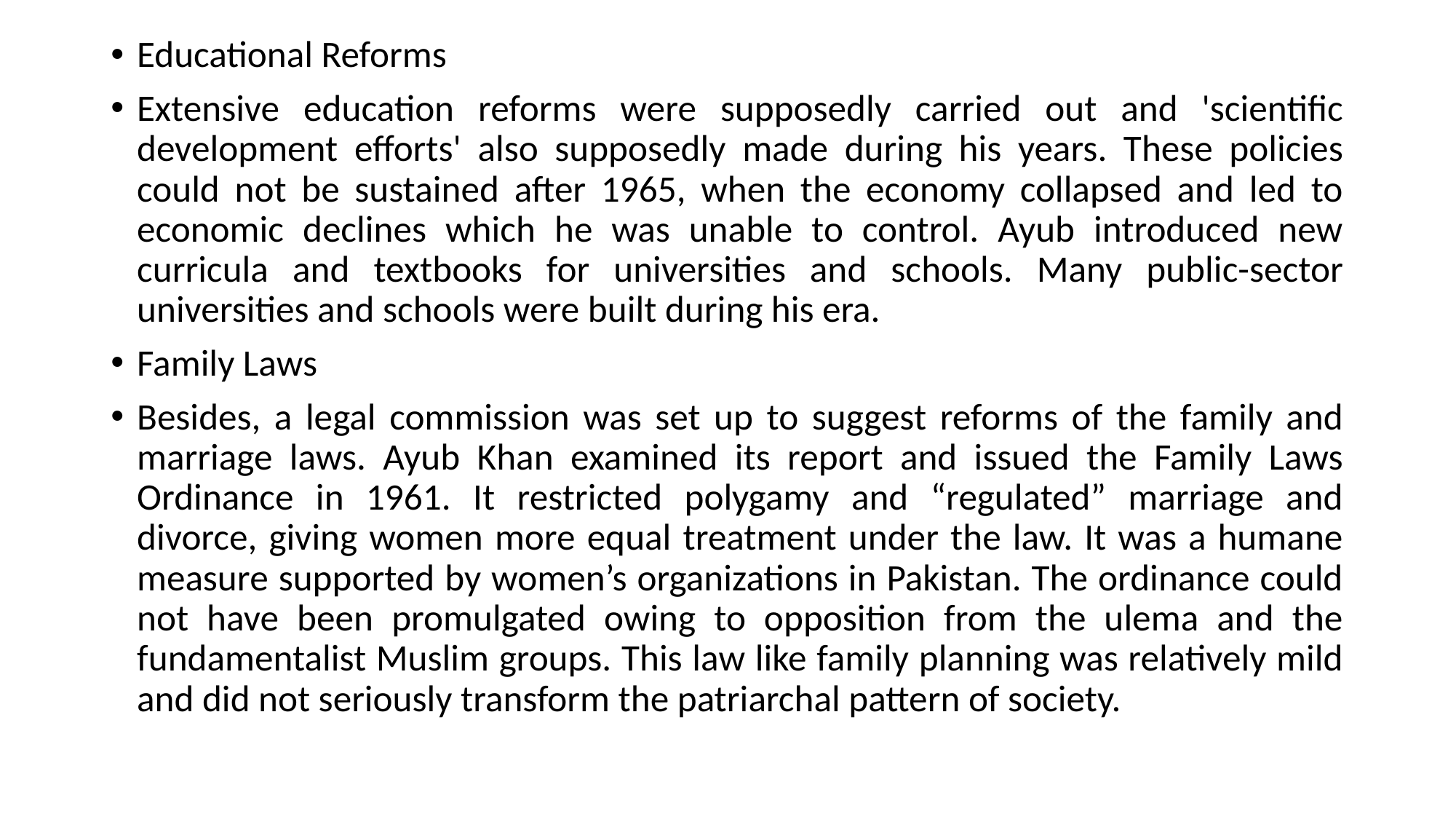

Educational Reforms
Extensive education reforms were supposedly carried out and 'scientific development efforts' also supposedly made during his years. These policies could not be sustained after 1965, when the economy collapsed and led to economic declines which he was unable to control. Ayub introduced new curricula and textbooks for universities and schools. Many public-sector universities and schools were built during his era.
Family Laws
Besides, a legal commission was set up to suggest reforms of the family and marriage laws. Ayub Khan examined its report and issued the Family Laws Ordinance in 1961. It restricted polygamy and “regulated” marriage and divorce, giving women more equal treatment under the law. It was a humane measure supported by women’s organizations in Pakistan. The ordinance could not have been promulgated owing to opposition from the ulema and the fundamentalist Muslim groups. This law like family planning was relatively mild and did not seriously transform the patriarchal pattern of society.